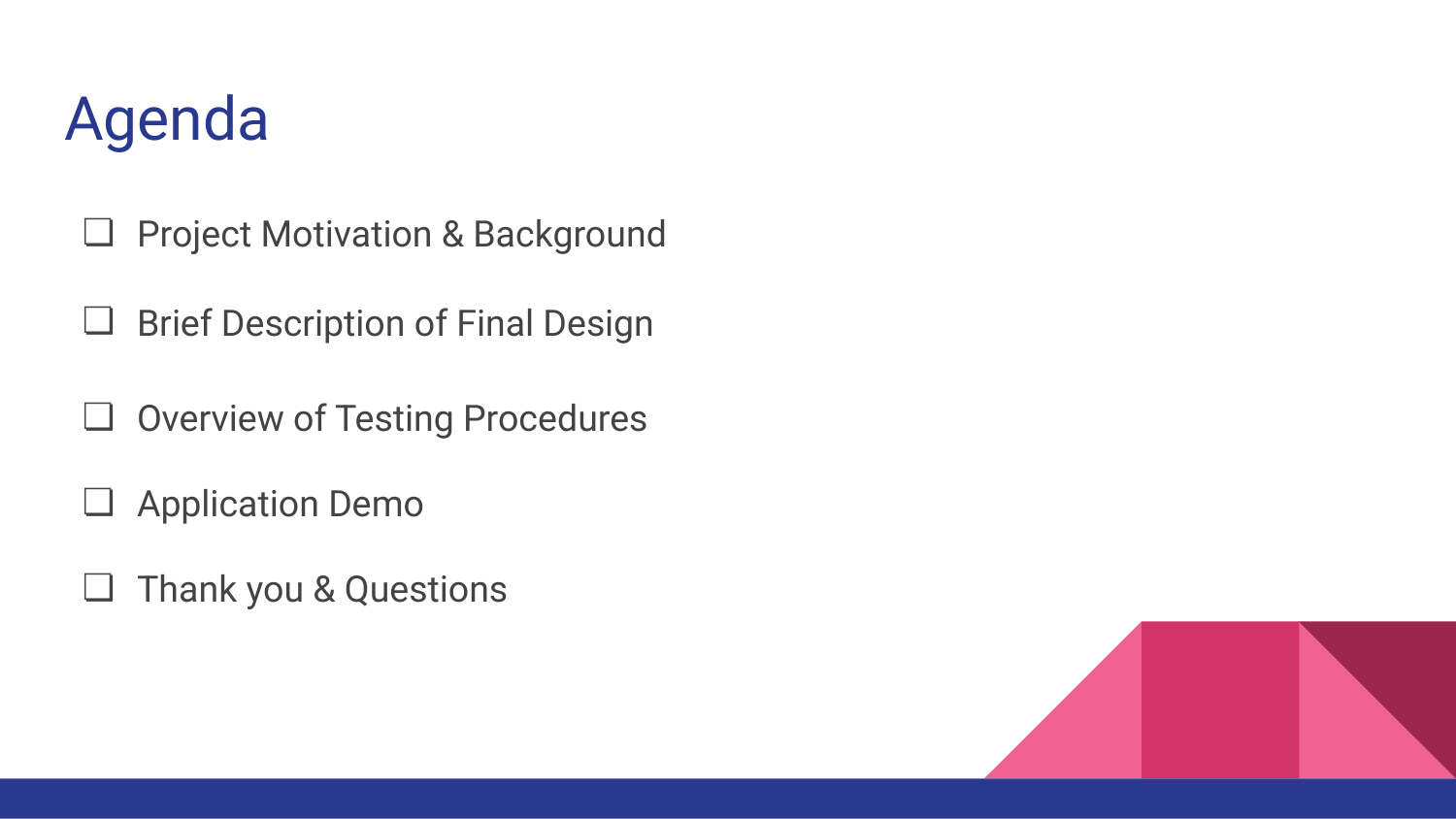

# Agenda
Project Motivation & Background

Brief Description of Final Design
Overview of Testing Procedures
Application Demo
Thank you & Questions